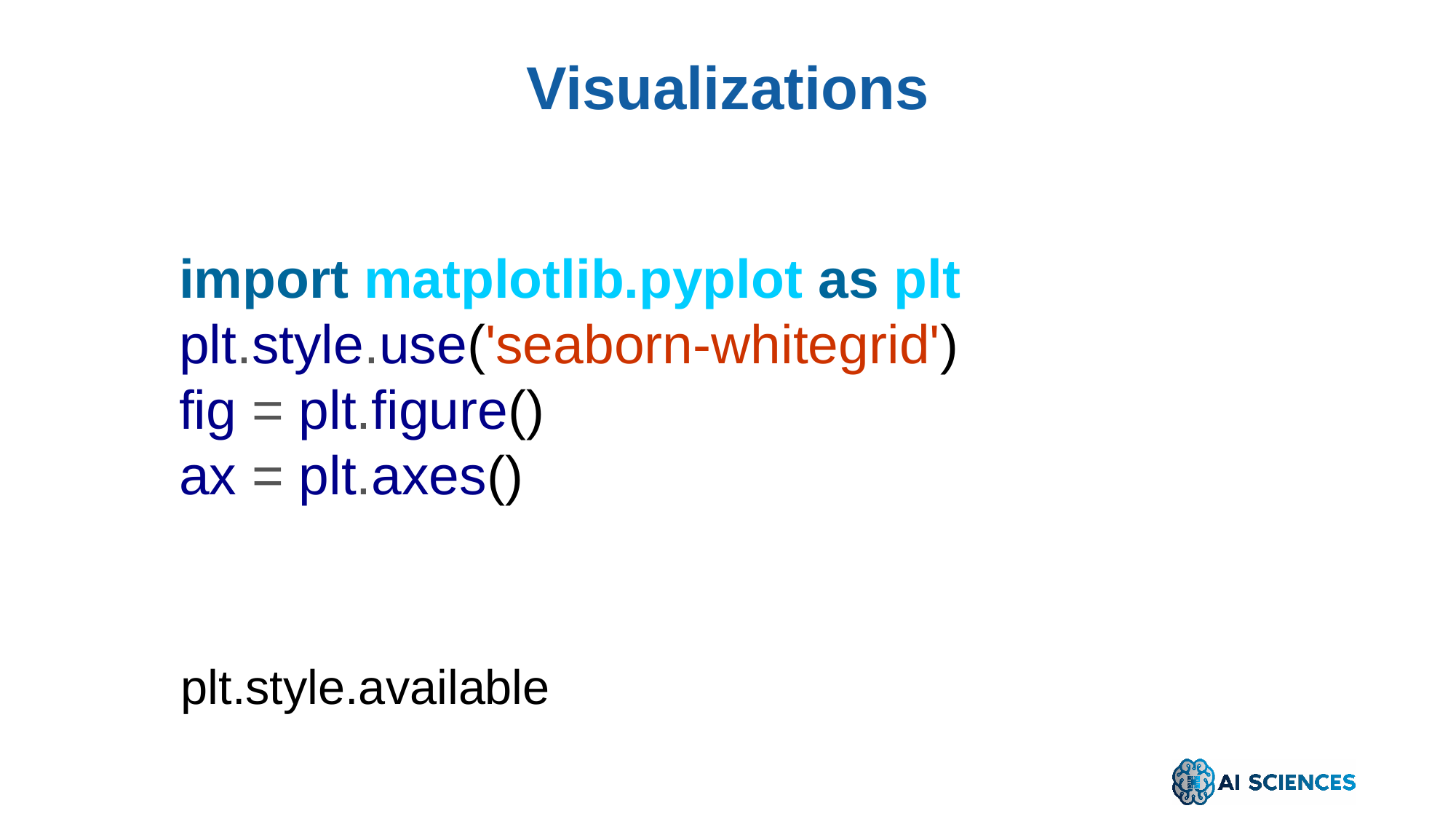

# Visualizations
import matplotlib.pyplot as plt
plt.style.use('seaborn-whitegrid')
fig = plt.figure()
ax = plt.axes()
plt.style.available